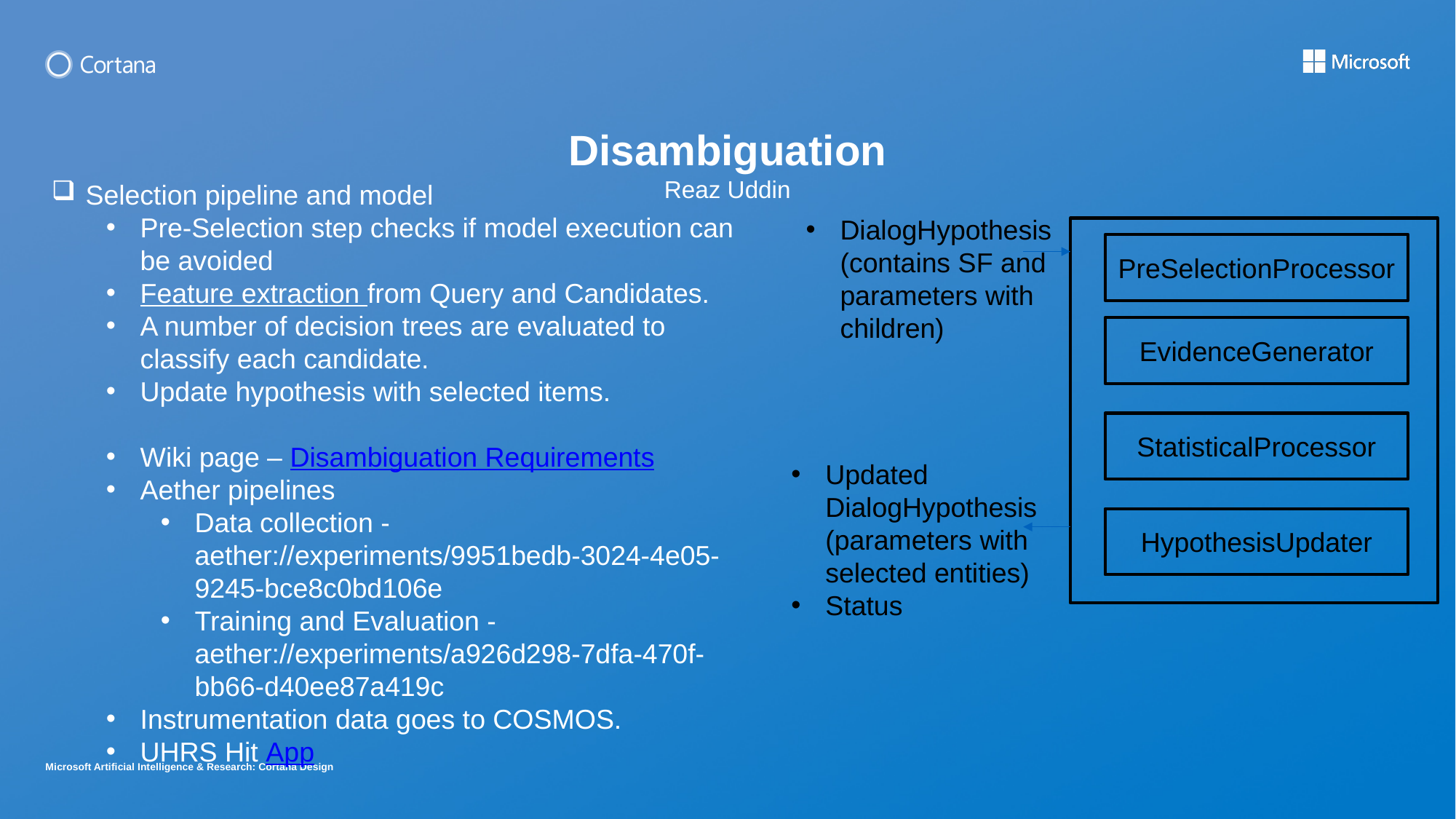

Disambiguation
Reaz Uddin

Selection pipeline and model
Pre-Selection step checks if model execution can be avoided
Feature extraction from Query and Candidates.
A number of decision trees are evaluated to classify each candidate.
Update hypothesis with selected items.

Wiki page – Disambiguation Requirements
Aether pipelines
Data collection - aether://experiments/9951bedb-3024-4e05-9245-bce8c0bd106e
Training and Evaluation - aether://experiments/a926d298-7dfa-470f-bb66-d40ee87a419c
Instrumentation data goes to COSMOS.
UHRS Hit App
DialogHypothesis (contains SF and parameters with children)

EvidenceGenerator
StatisticalProcessor
Updated DialogHypothesis (parameters with selected entities)
Status

HypothesisUpdater

PreSelectionProcessor